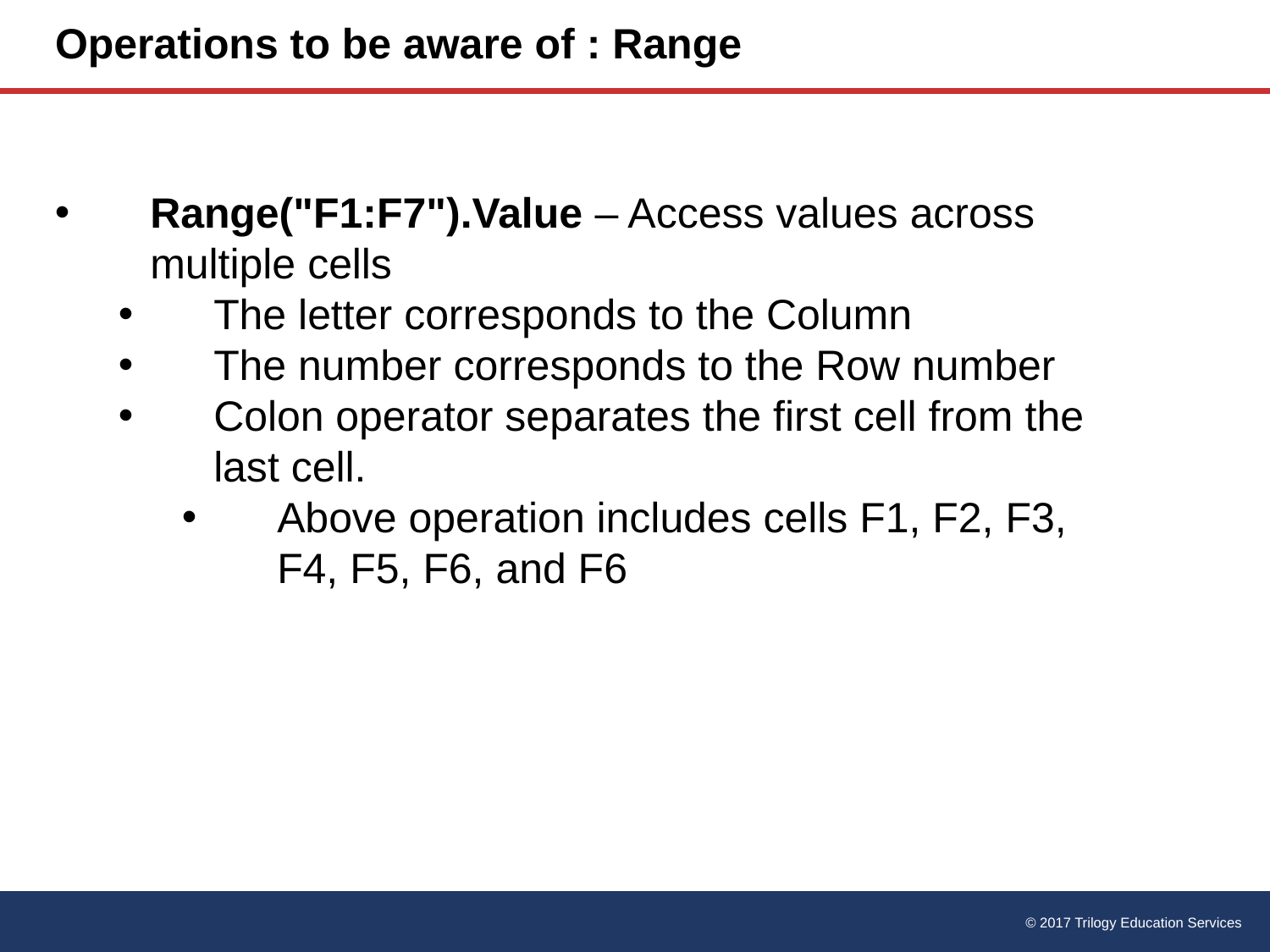

# Operations to be aware of : Range
Range("F1:F7").Value – Access values across multiple cells
The letter corresponds to the Column
The number corresponds to the Row number
Colon operator separates the first cell from the last cell.
Above operation includes cells F1, F2, F3, F4, F5, F6, and F6